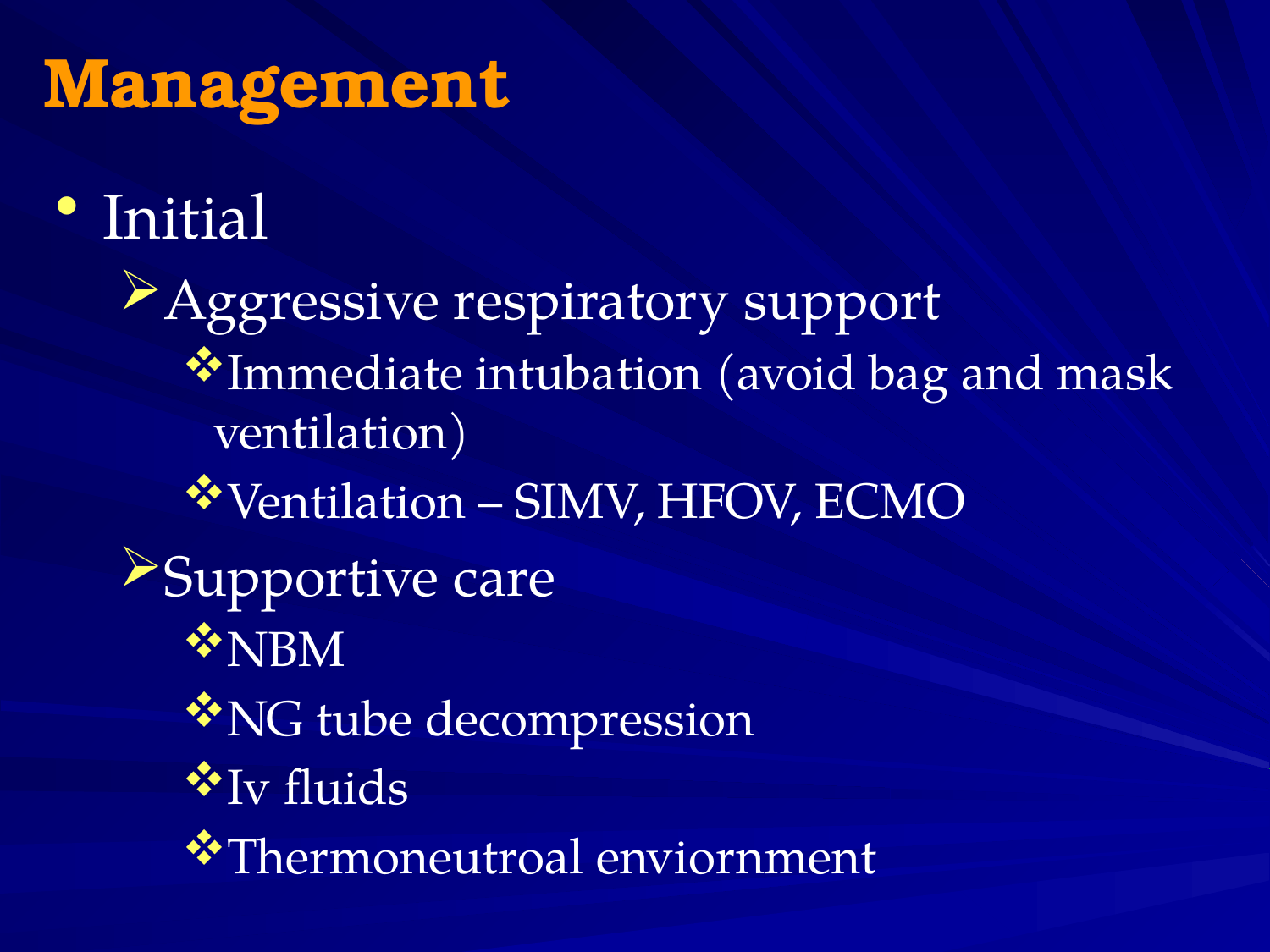

# Management
Initial
Aggressive respiratory support
Immediate intubation (avoid bag and mask ventilation)
Ventilation – SIMV, HFOV, ECMO
Supportive care
NBM
NG tube decompression
Iv fluids
Thermoneutroal enviornment